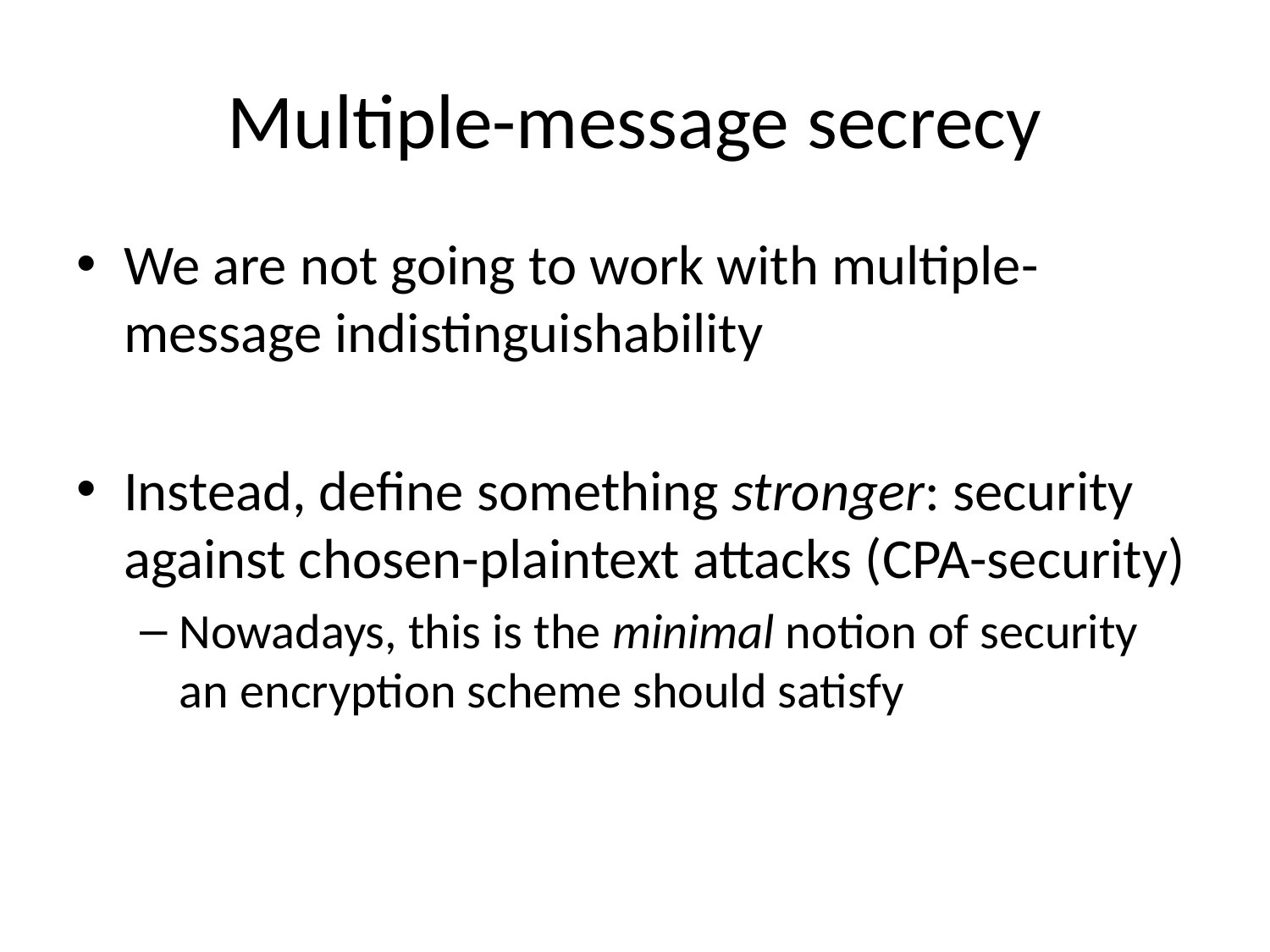

# Multiple-message secrecy
We are not going to work with multiple-message indistinguishability

Instead, define something stronger: security against chosen-plaintext attacks (CPA-security)
Nowadays, this is the minimal notion of security an encryption scheme should satisfy